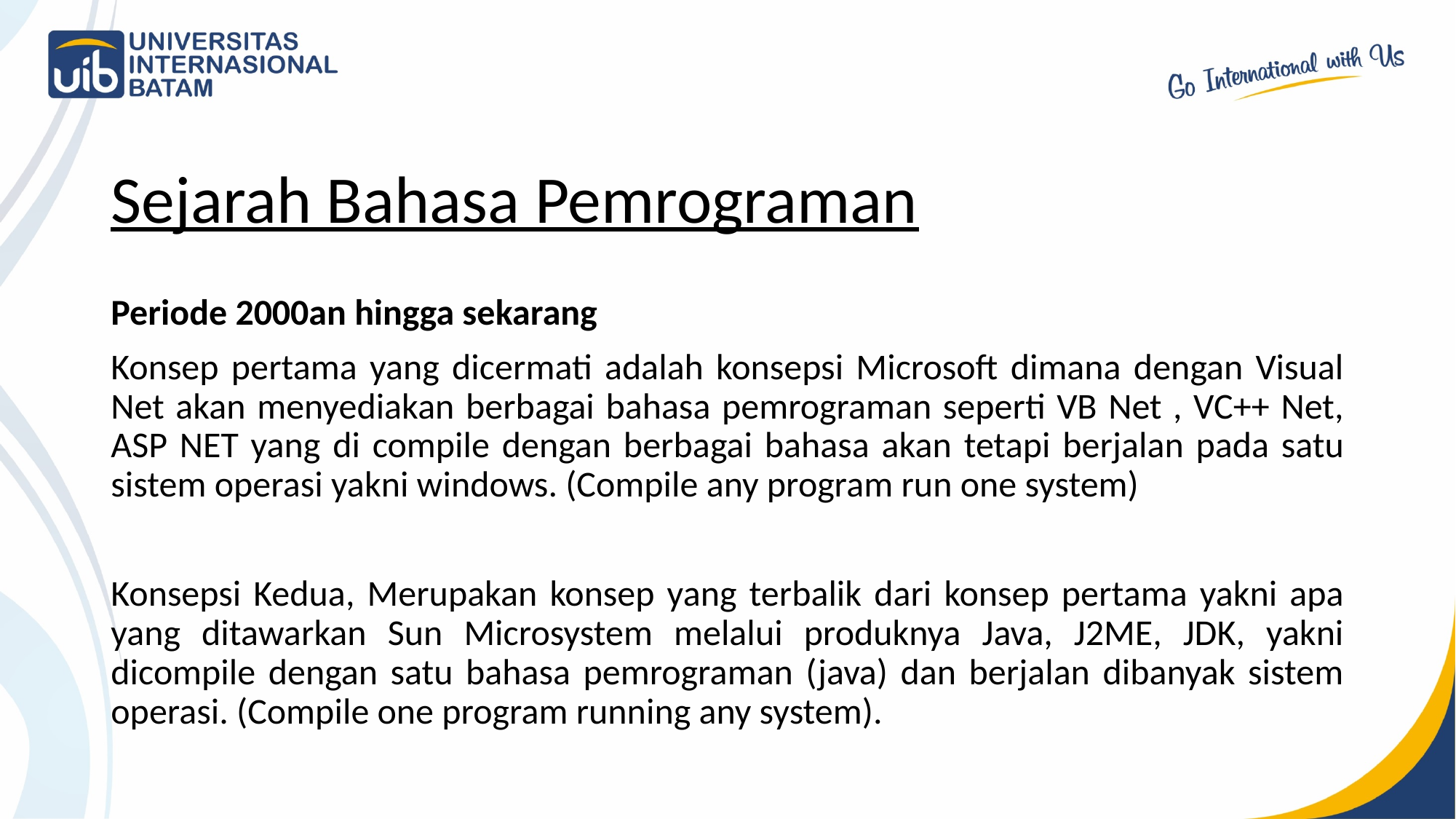

# Sejarah Bahasa Pemrograman
Periode 2000an hingga sekarang
Konsep pertama yang dicermati adalah konsepsi Microsoft dimana dengan Visual Net akan menyediakan berbagai bahasa pemrograman seperti VB Net , VC++ Net, ASP NET yang di compile dengan berbagai bahasa akan tetapi berjalan pada satu sistem operasi yakni windows. (Compile any program run one system)

Konsepsi Kedua, Merupakan konsep yang terbalik dari konsep pertama yakni apa yang ditawarkan Sun Microsystem melalui produknya Java, J2ME, JDK, yakni dicompile dengan satu bahasa pemrograman (java) dan berjalan dibanyak sistem operasi. (Compile one program running any system).